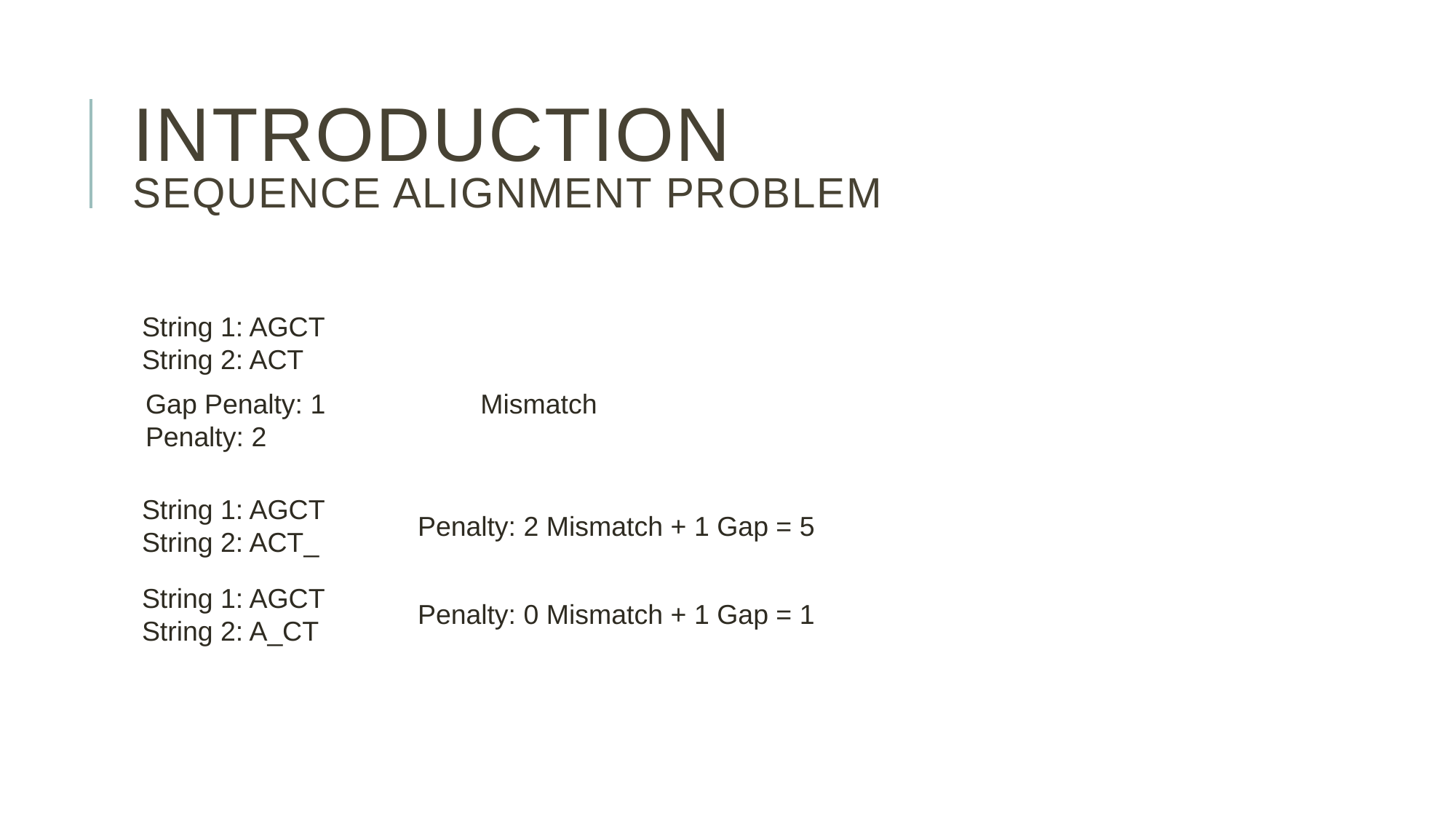

# INTRODUCTION Sequence Alignment Problem
String 1: AGCT
String 2: ACT
Gap Penalty: 1		 Mismatch Penalty: 2
String 1: AGCT
String 2: ACT_
Penalty: 2 Mismatch + 1 Gap = 5
String 1: AGCT
String 2: A_CT
Penalty: 0 Mismatch + 1 Gap = 1